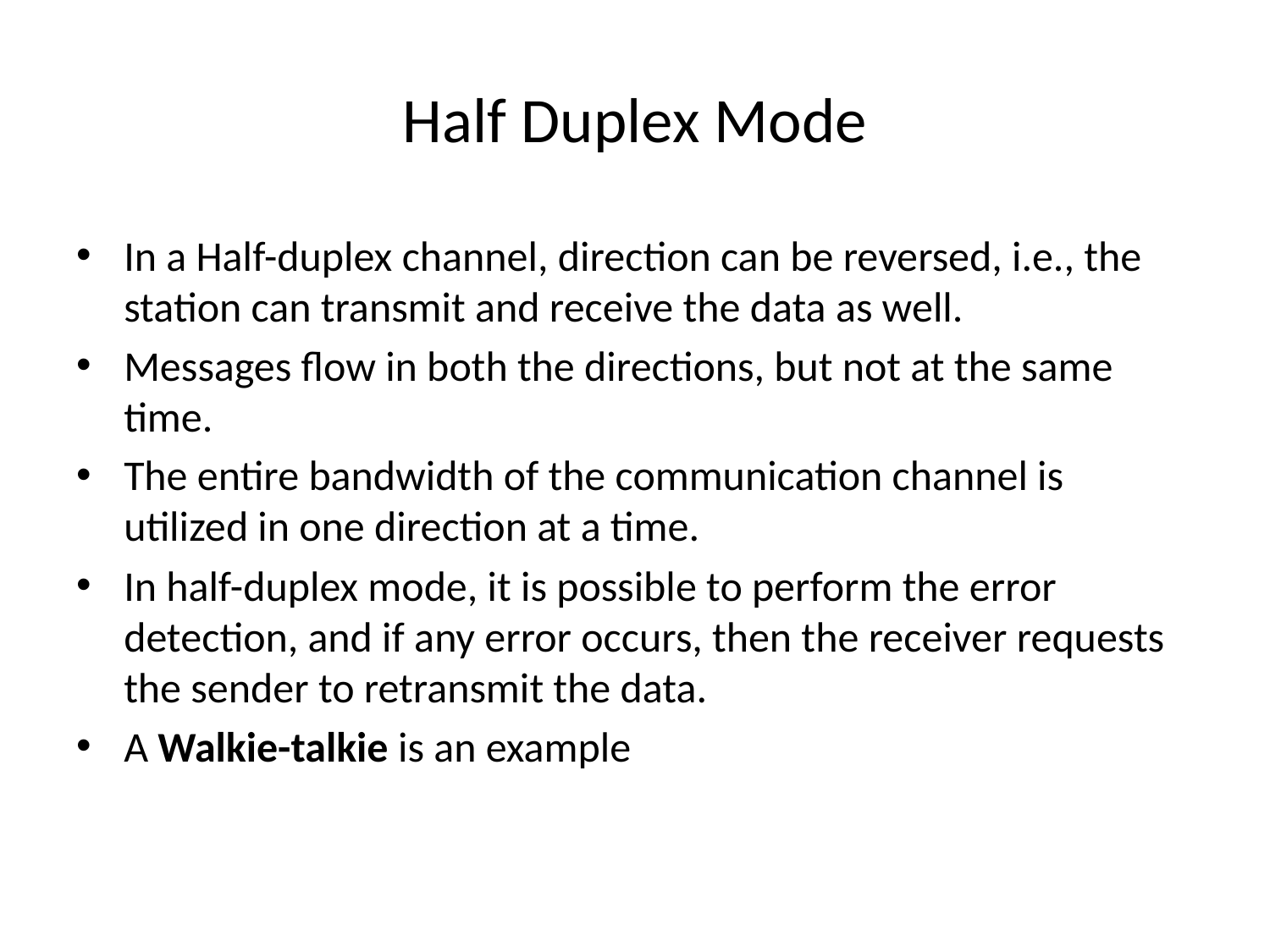

# Half Duplex Mode
In a Half-duplex channel, direction can be reversed, i.e., the station can transmit and receive the data as well.
Messages flow in both the directions, but not at the same time.
The entire bandwidth of the communication channel is utilized in one direction at a time.
In half-duplex mode, it is possible to perform the error detection, and if any error occurs, then the receiver requests the sender to retransmit the data.
A Walkie-talkie is an example